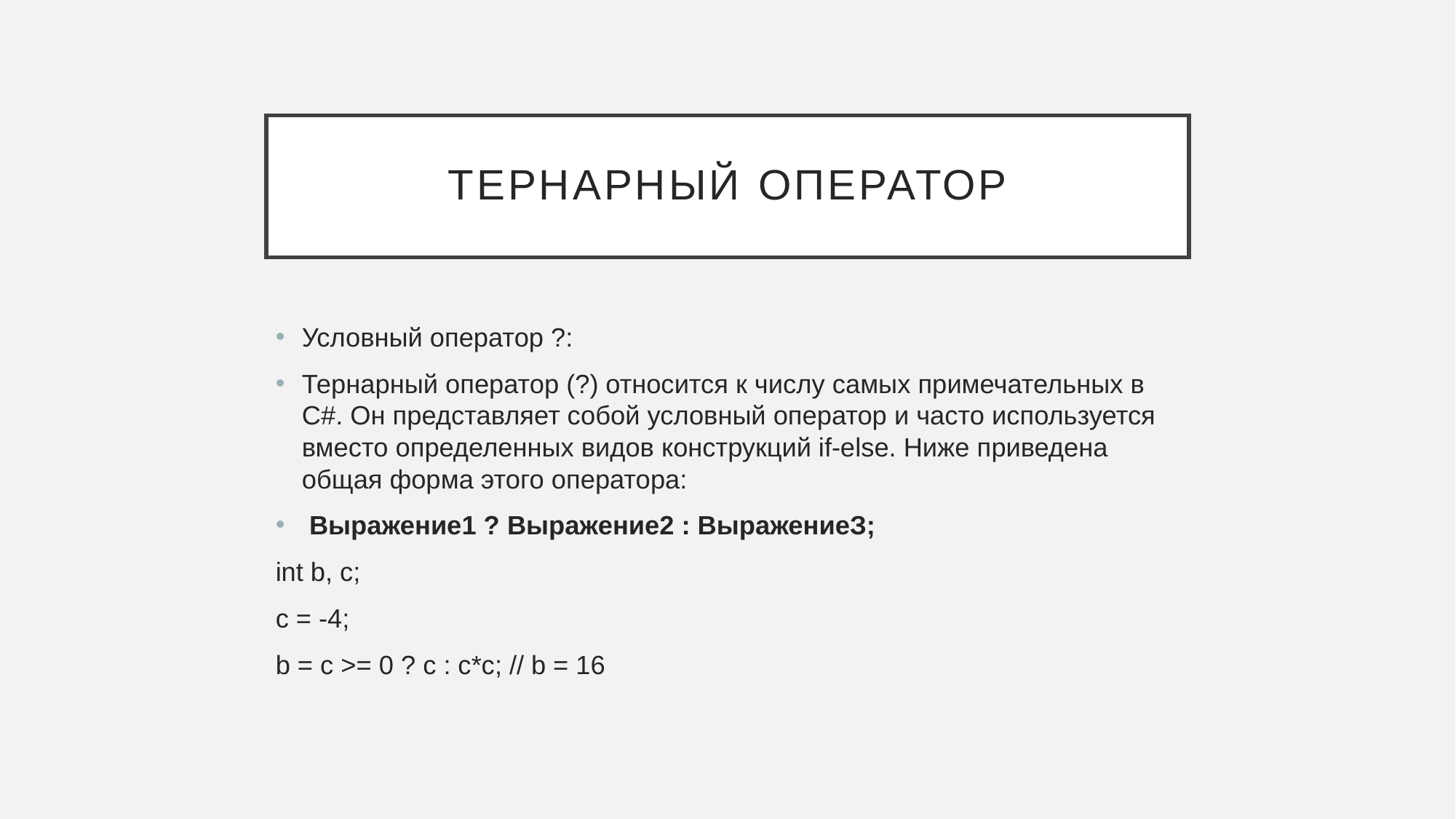

# Тернарный оператор
Условный оператор ?:
Тернарный оператор (?) относится к числу самых примечательных в C#. Он представляет собой условный оператор и часто используется вместо определенных видов конструкций if-else. Ниже приведена общая форма этого оператора:
 Выражение1 ? Выражение2 : ВыражениеЗ;
int b, c;
c = -4;
b = c >= 0 ? c : c*c; // b = 16